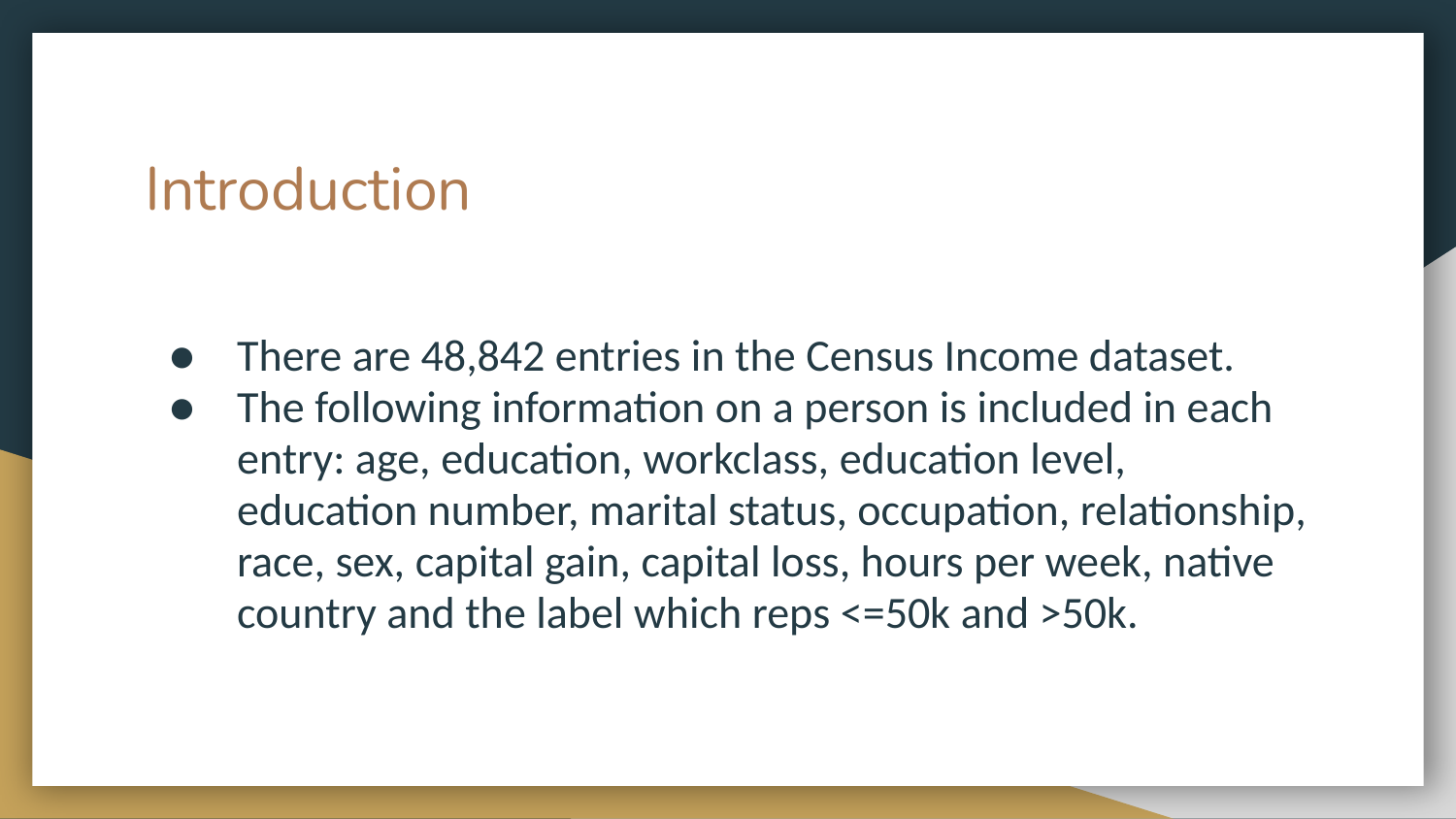

# Introduction
There are 48,842 entries in the Census Income dataset.
The following information on a person is included in each entry: age, education, workclass, education level, education number, marital status, occupation, relationship, race, sex, capital gain, capital loss, hours per week, native country and the label which reps <=50k and >50k.